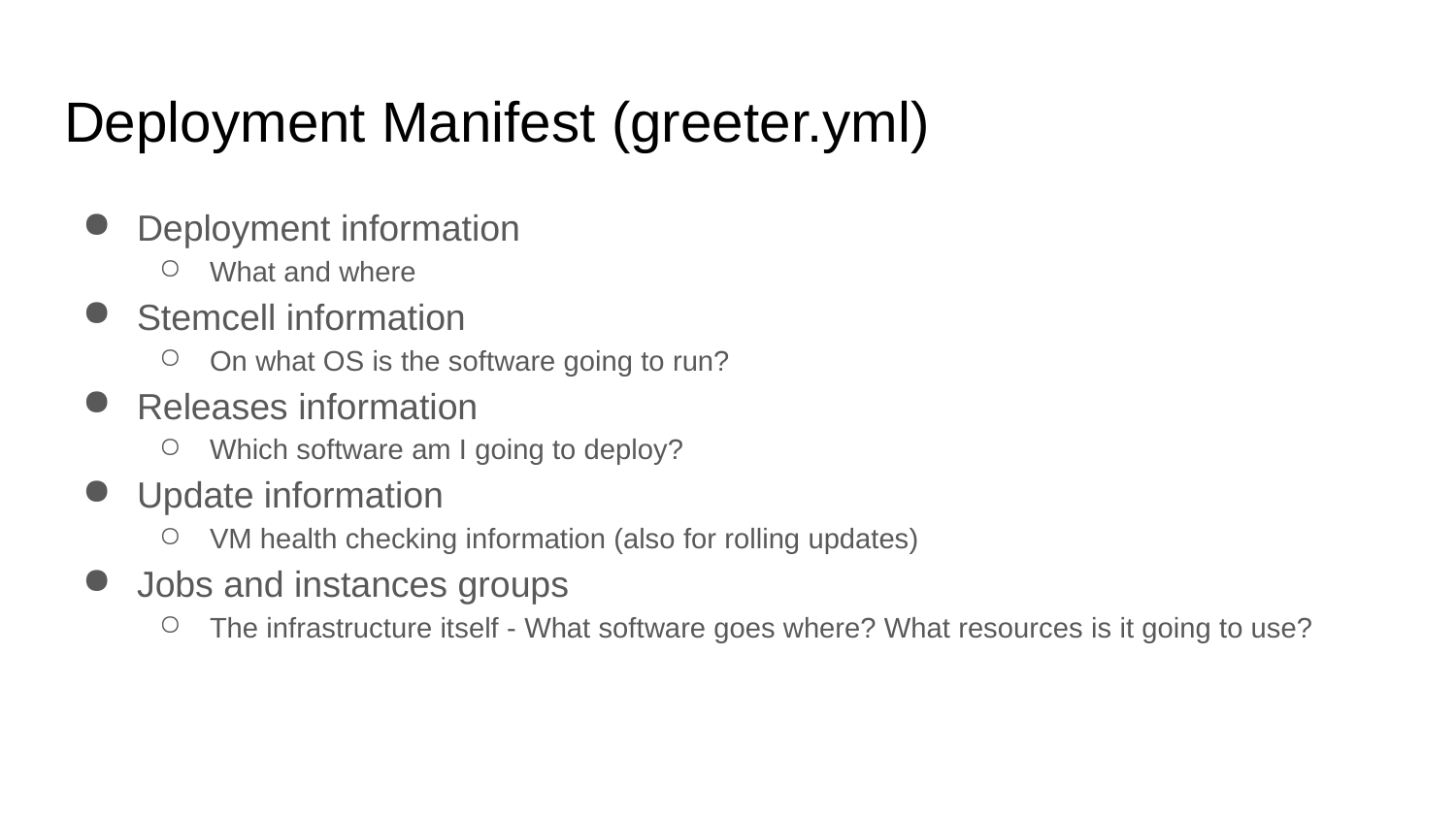

Deployment Manifest (greeter.yml)
Deployment information
What and where
Stemcell information
On what OS is the software going to run?
Releases information
Which software am I going to deploy?
Update information
VM health checking information (also for rolling updates)
Jobs and instances groups
The infrastructure itself - What software goes where? What resources is it going to use?